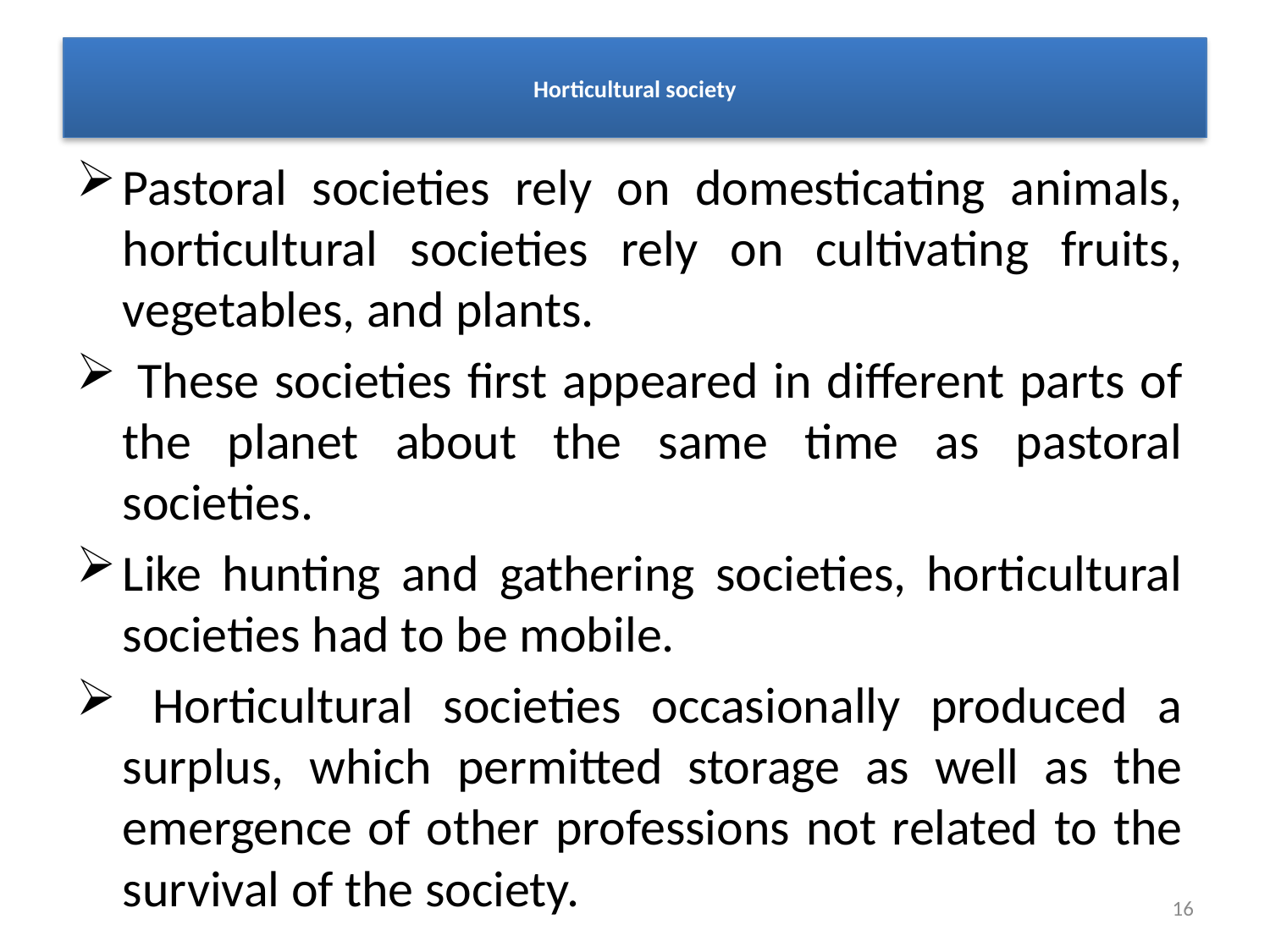

# Horticultural society
Pastoral societies rely on domesticating animals, horticultural societies rely on cultivating fruits, vegetables, and plants.
 These societies first appeared in different parts of the planet about the same time as pastoral societies.
Like hunting and gathering societies, horticultural societies had to be mobile.
 Horticultural societies occasionally produced a surplus, which permitted storage as well as the emergence of other professions not related to the survival of the society.

16